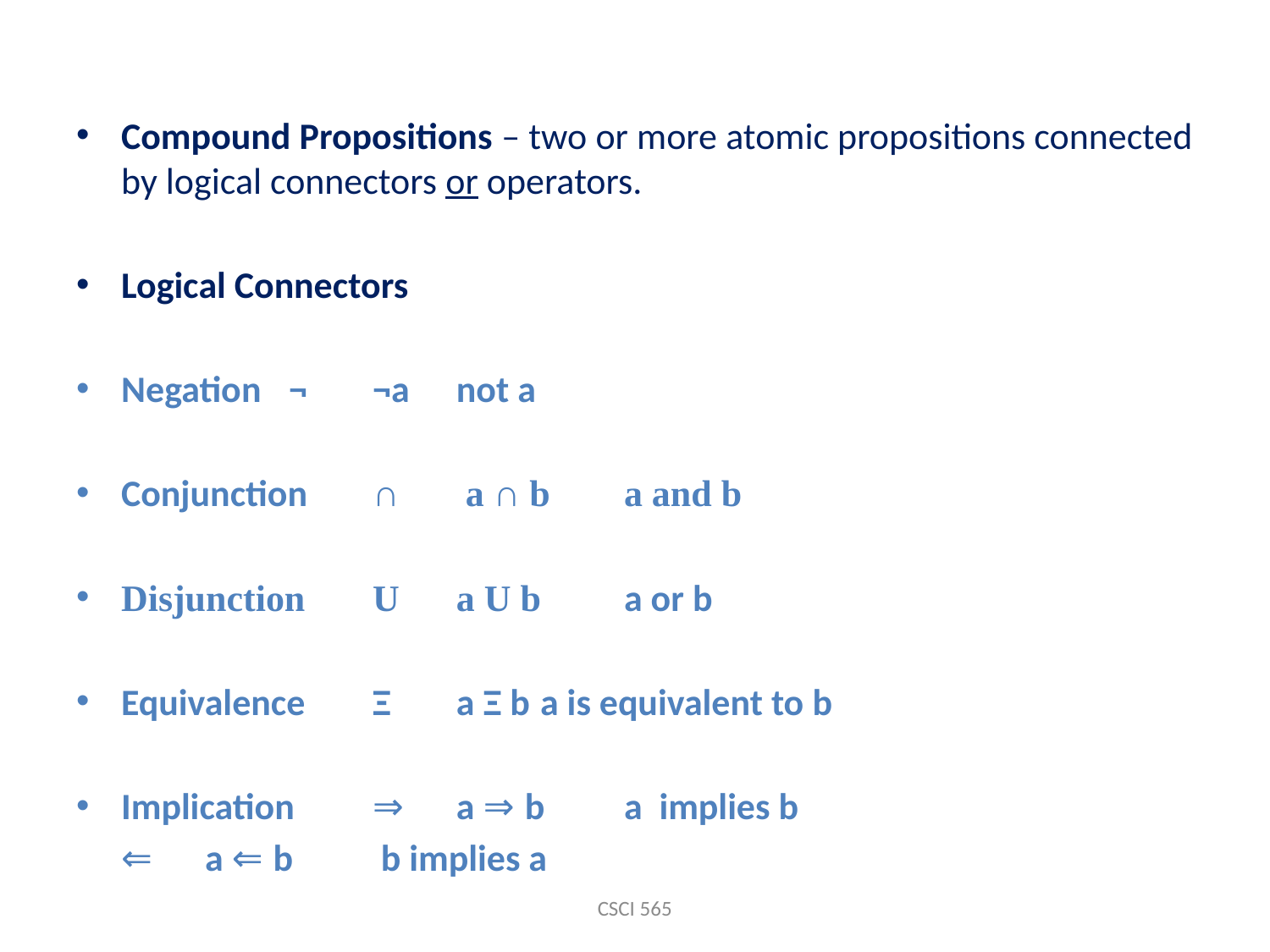

Compound Propositions – two or more atomic propositions connected by logical connectors or operators.

Logical Connectors

Negation 	¬	¬a	not a

Conjunction 	∩	 a ∩ b	a and b

Disjunction 	U	a U b	a or b

Equivalence 	Ξ	a Ξ b 	a is equivalent to b

Implication 	⇒	a ⇒ b	a  implies b
			⇐	a ⇐ b	 b implies a

CSCI 565